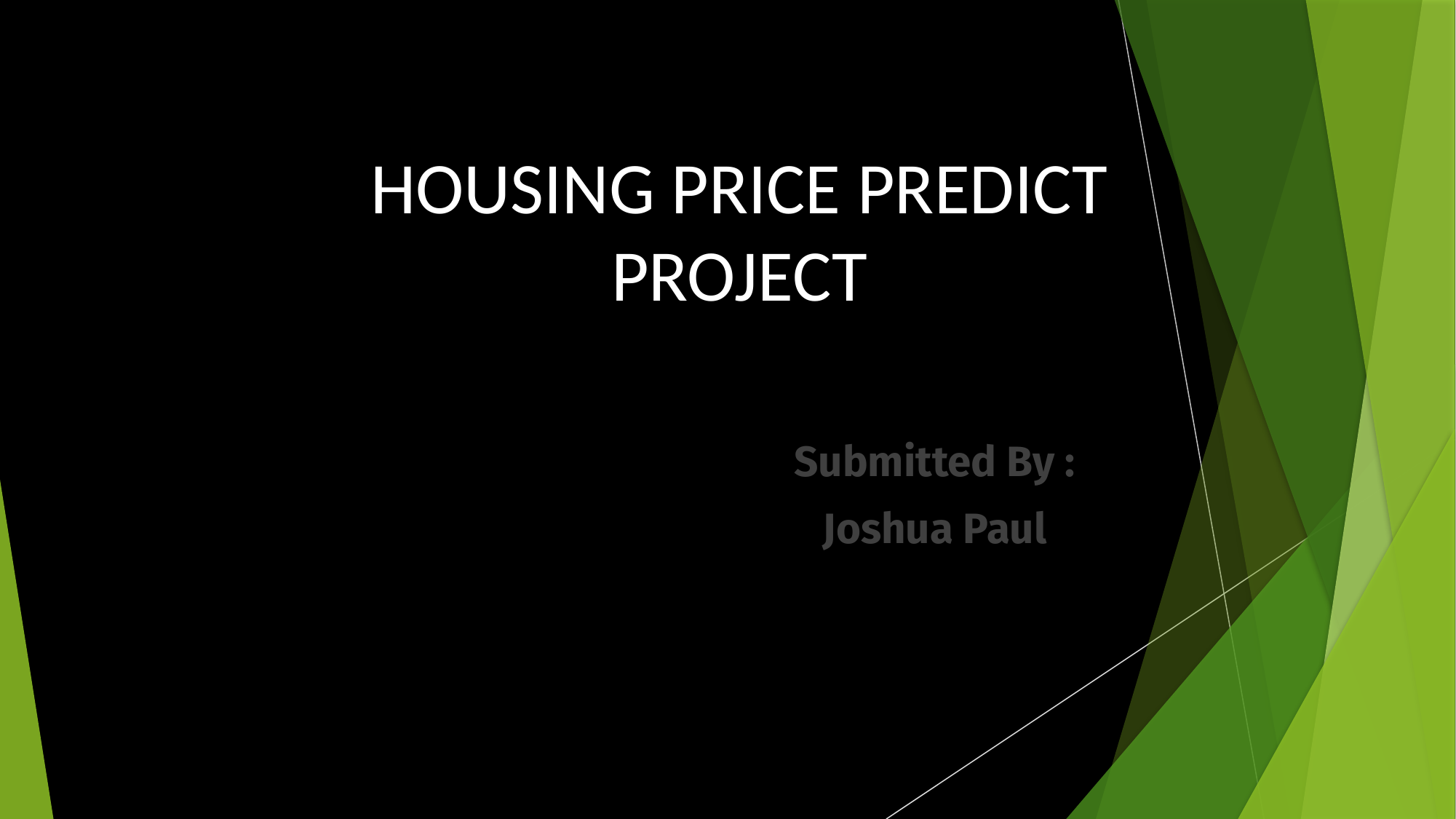

# HOUSING PRICE PREDICT PROJECT
Submitted By :
Joshua Paul